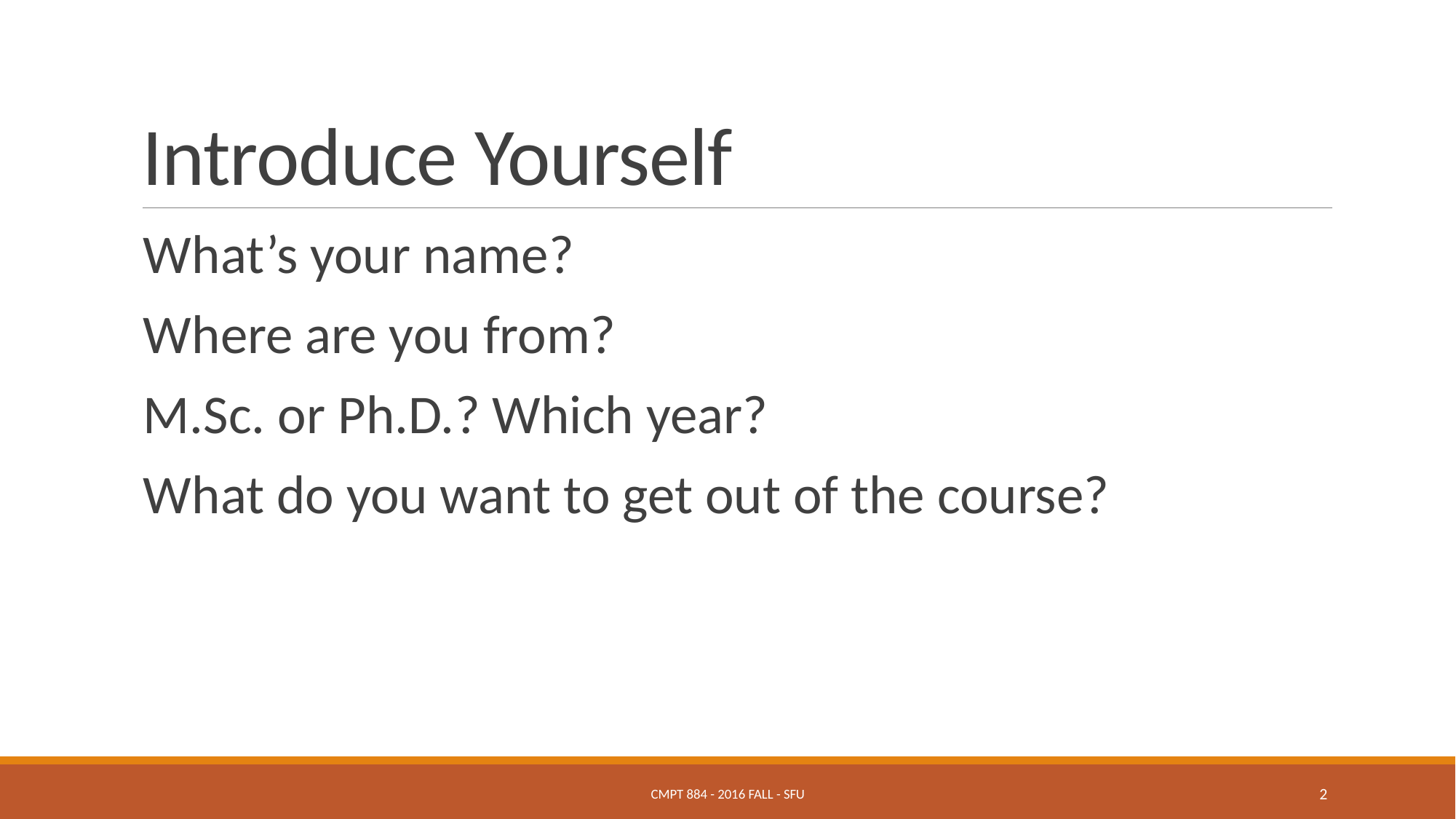

# Introduce Yourself
What’s your name?
Where are you from?
M.Sc. or Ph.D.? Which year?
What do you want to get out of the course?
CMPT 884 - 2016 Fall - SFU
2